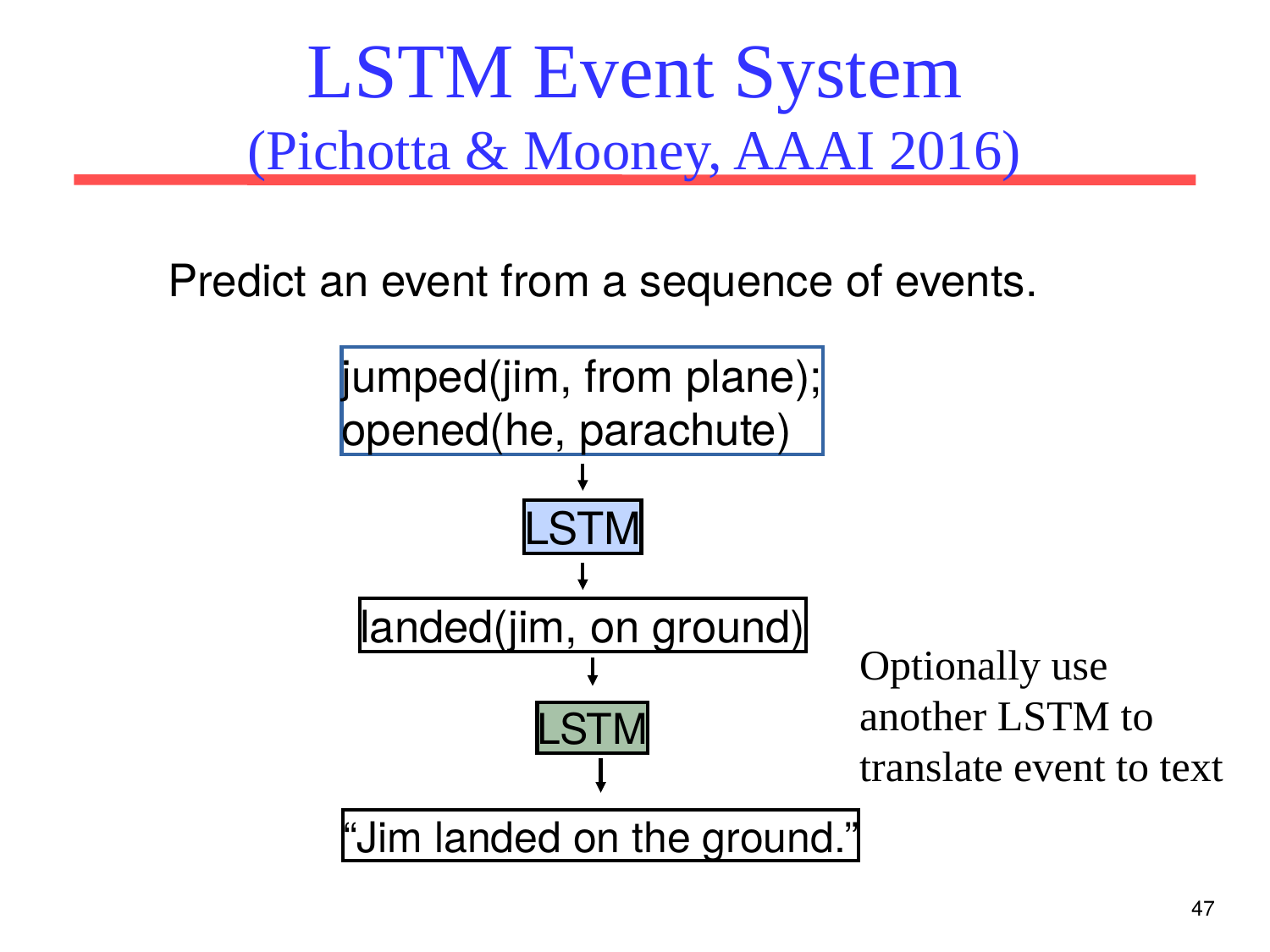

# LSTM Event System (Pichotta & Mooney, AAAI 2016)
Predict an event from a sequence of events.
jumped(jim, from plane);
opened(he, parachute)

LSTM

landed(jim, on ground)
Optionally use another LSTM to translate event to text

LSTM

“Jim landed on the ground.”
47